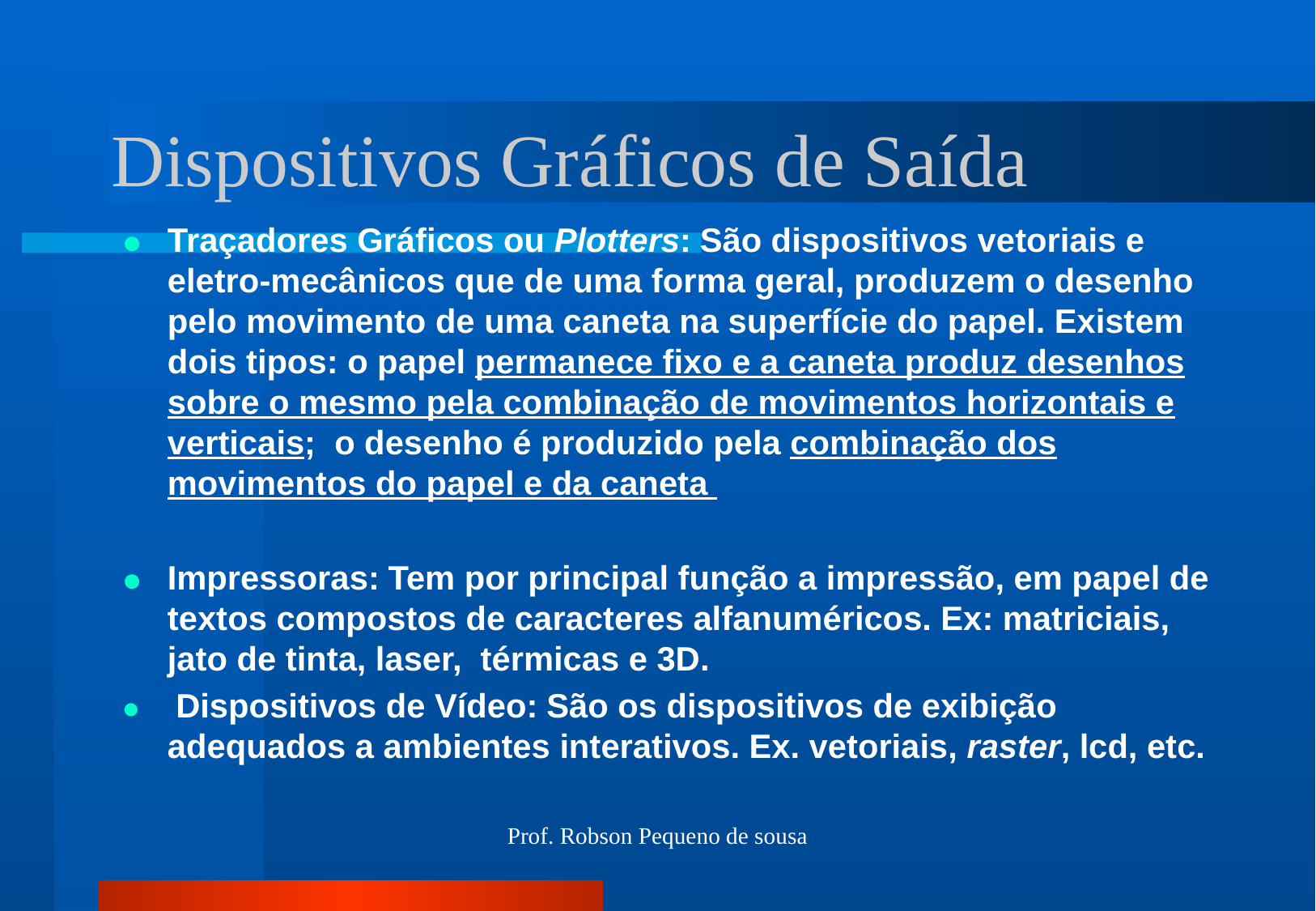

# Dispositivos Gráficos de Saída
Traçadores Gráficos ou Plotters: São dispositivos vetoriais e eletro-mecânicos que de uma forma geral, produzem o desenho pelo movimento de uma caneta na superfície do papel. Existem dois tipos: o papel permanece fixo e a caneta produz desenhos sobre o mesmo pela combinação de movimentos horizontais e verticais;  o desenho é produzido pela combinação dos movimentos do papel e da caneta

Impressoras: Tem por principal função a impressão, em papel de textos compostos de caracteres alfanuméricos. Ex: matriciais, jato de tinta, laser,  térmicas e 3D.
 Dispositivos de Vídeo: São os dispositivos de exibição adequados a ambientes interativos. Ex. vetoriais, raster, lcd, etc.

Prof. Robson Pequeno de sousa